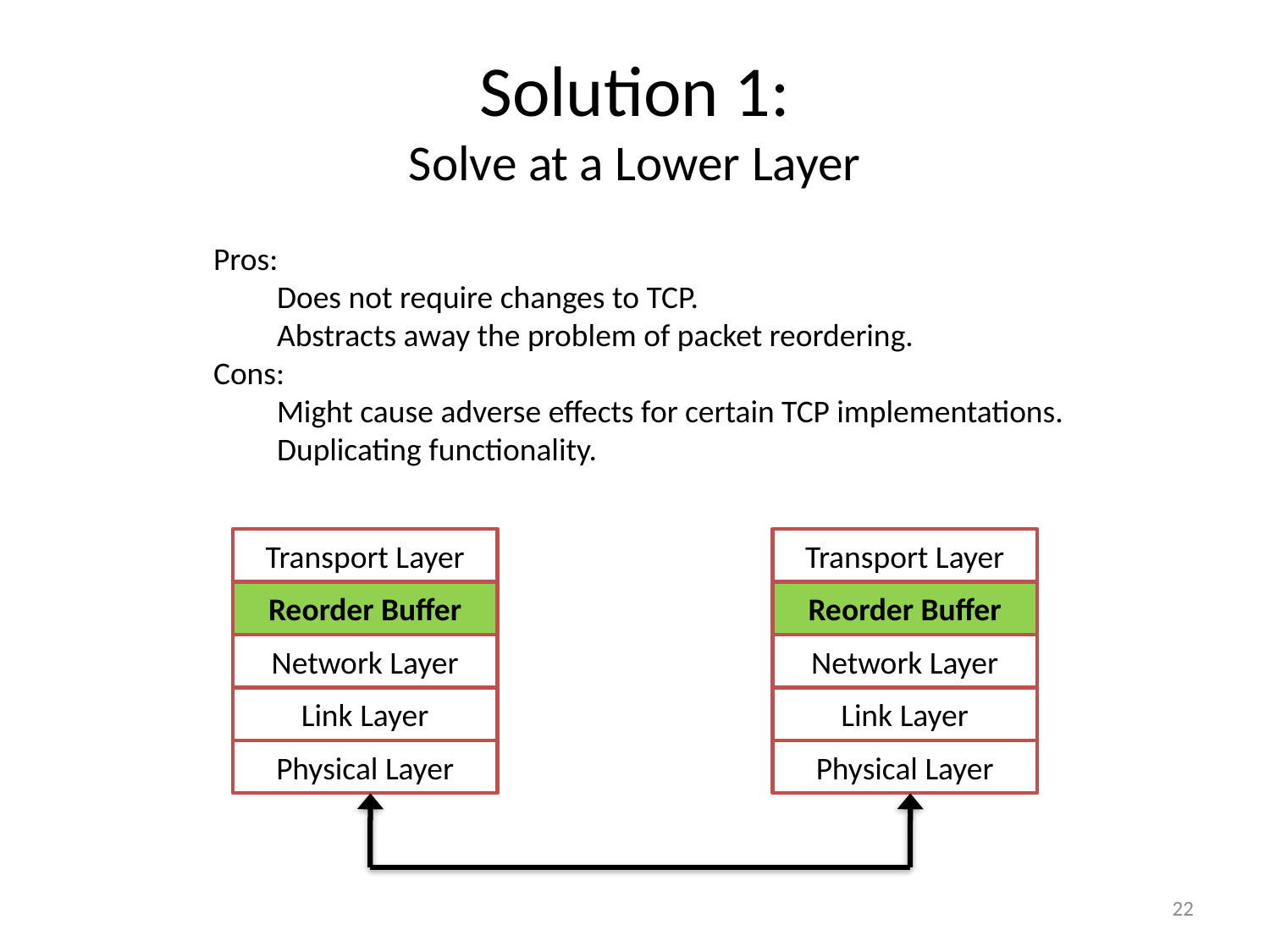

# Solution 1: Solve at a Lower Layer
Pros:
Does not require changes to TCP.
Abstracts away the problem of packet reordering.
Cons:
Might cause adverse effects for certain TCP implementations.
Duplicating functionality.
Transport Layer
Reorder Buffer
Network Layer
Link Layer
Physical Layer
Transport Layer
Reorder Buffer
Network Layer
Link Layer
Physical Layer
22